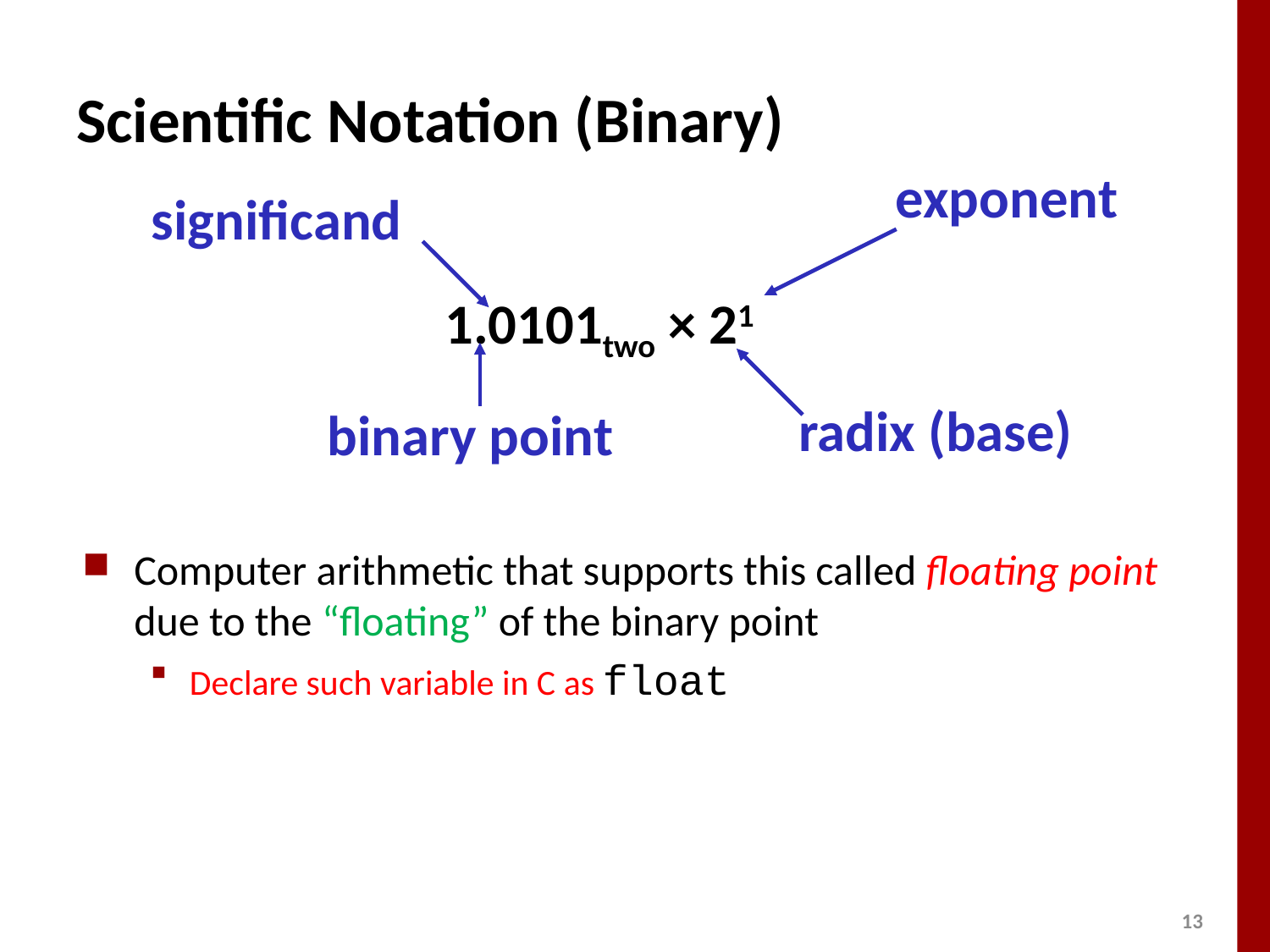

# Scientific Notation (Binary)

exponent

1.0101two × 21
binary point
radix (base)
significand

Computer arithmetic that supports this called floating point due to the “floating” of the binary point
Declare such variable in C as float